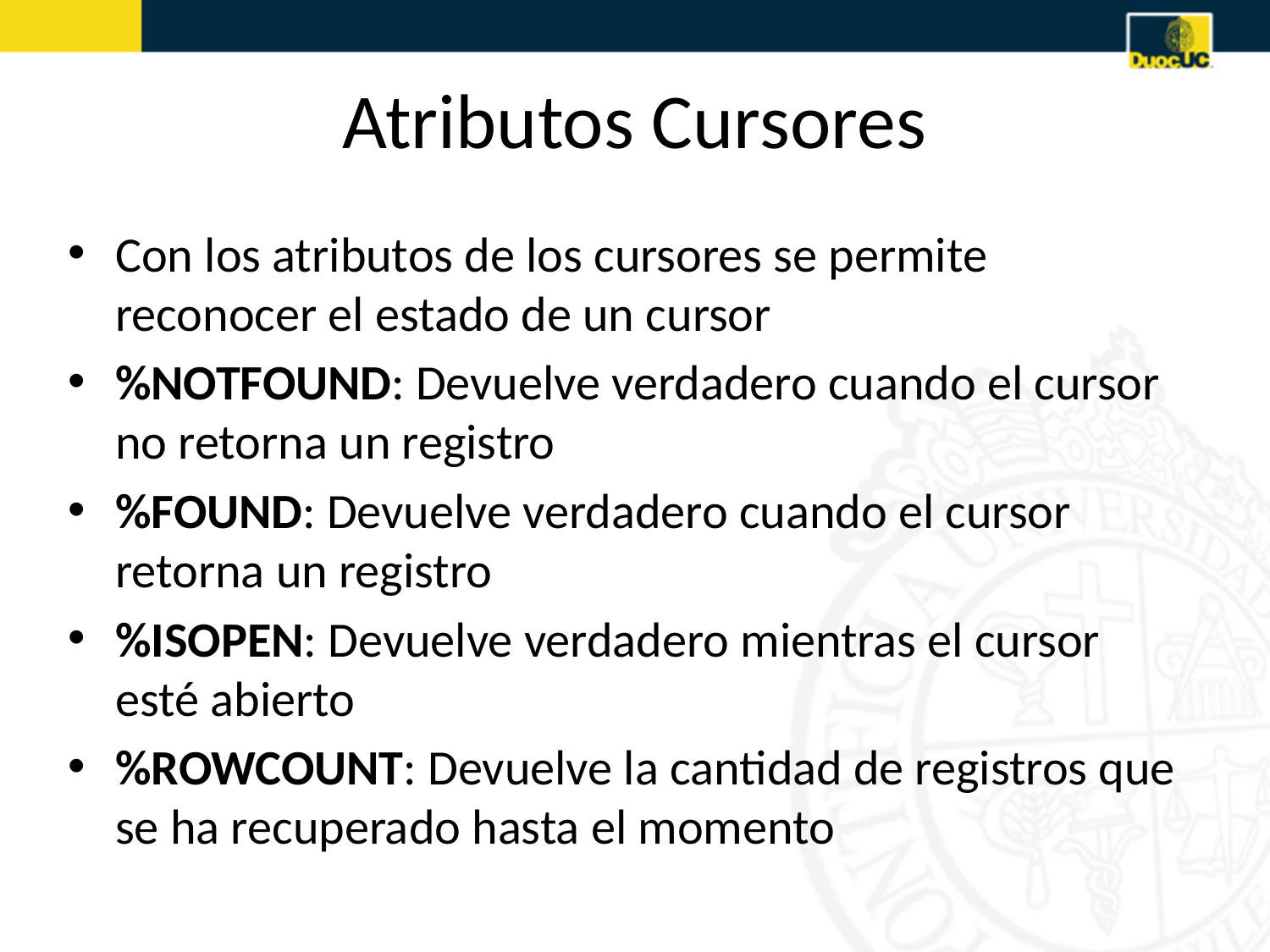

# Atributos Cursores
Con los atributos de los cursores se permite reconocer el estado de un cursor
%NOTFOUND: Devuelve verdadero cuando el cursor no retorna un registro
%FOUND: Devuelve verdadero cuando el cursor retorna un registro
%ISOPEN: Devuelve verdadero mientras el cursor esté abierto
%ROWCOUNT: Devuelve la cantidad de registros que se ha recuperado hasta el momento